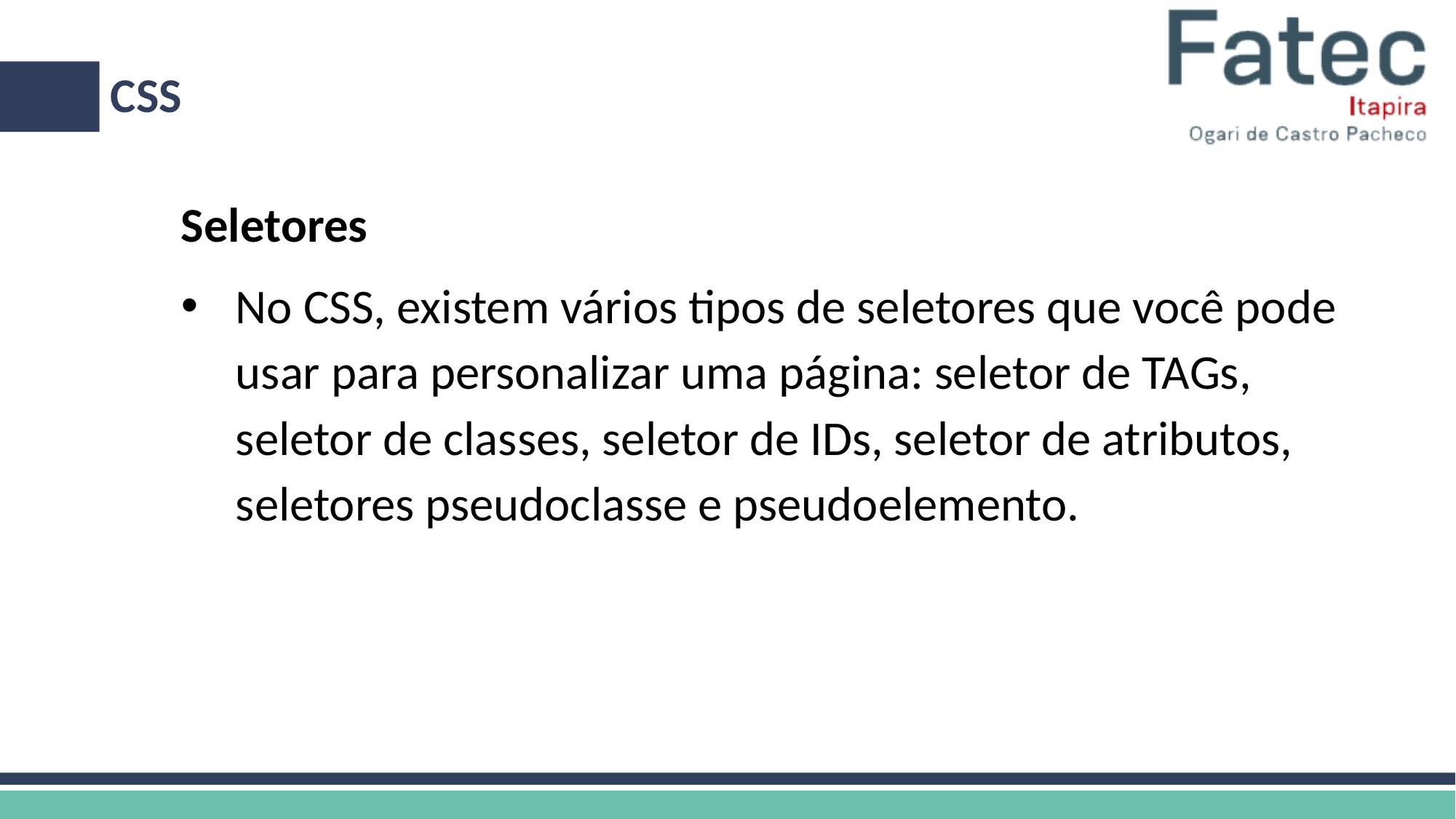

# CSS
Seletores
No CSS, existem vários tipos de seletores que você pode usar para personalizar uma página: seletor de TAGs, seletor de classes, seletor de IDs, seletor de atributos, seletores pseudoclasse e pseudoelemento.